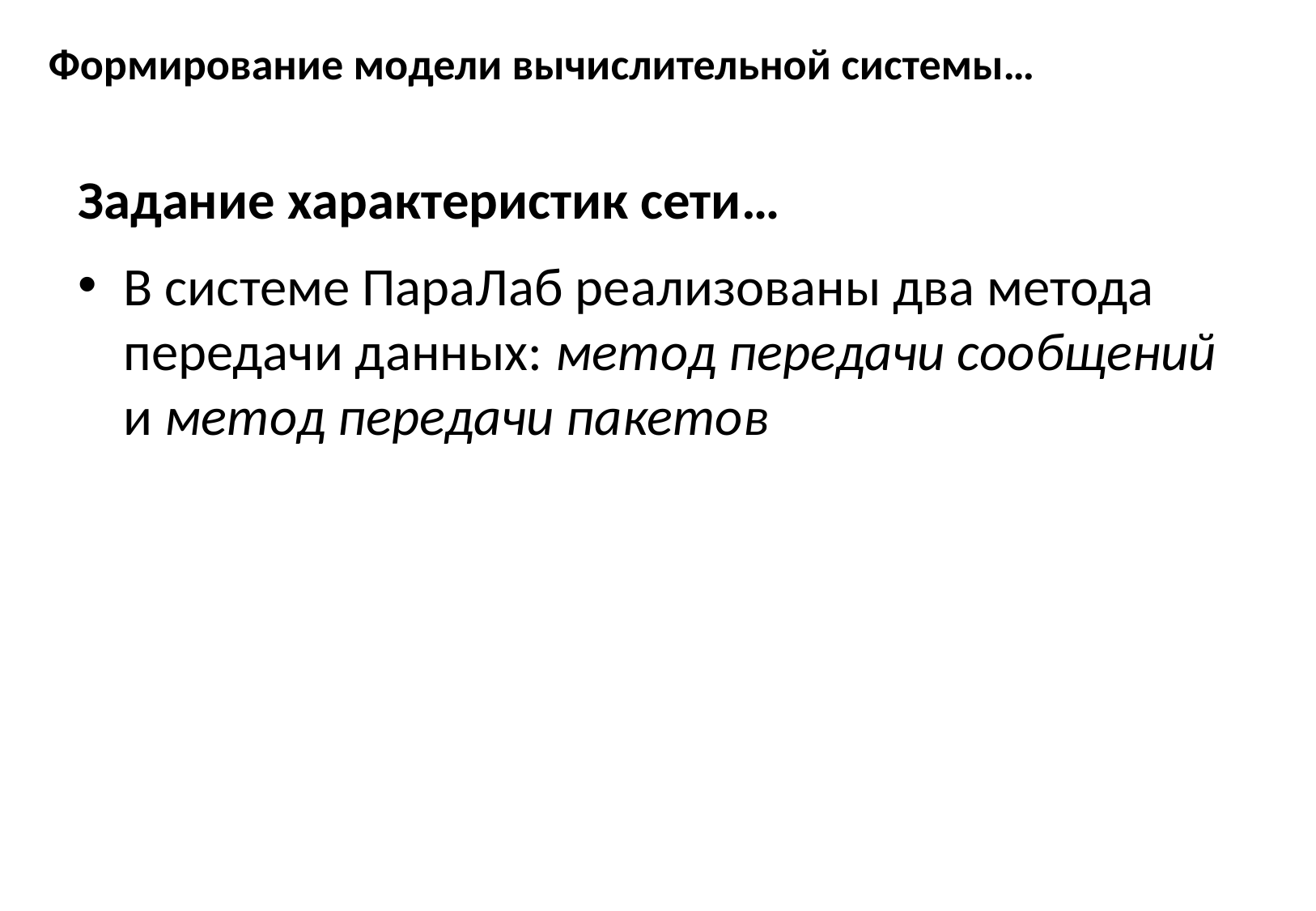

# Формирование модели вычислительной системы…
Задание характеристик сети…
В системе ПараЛаб реализованы два метода передачи данных: метод передачи сообщений и метод передачи пакетов